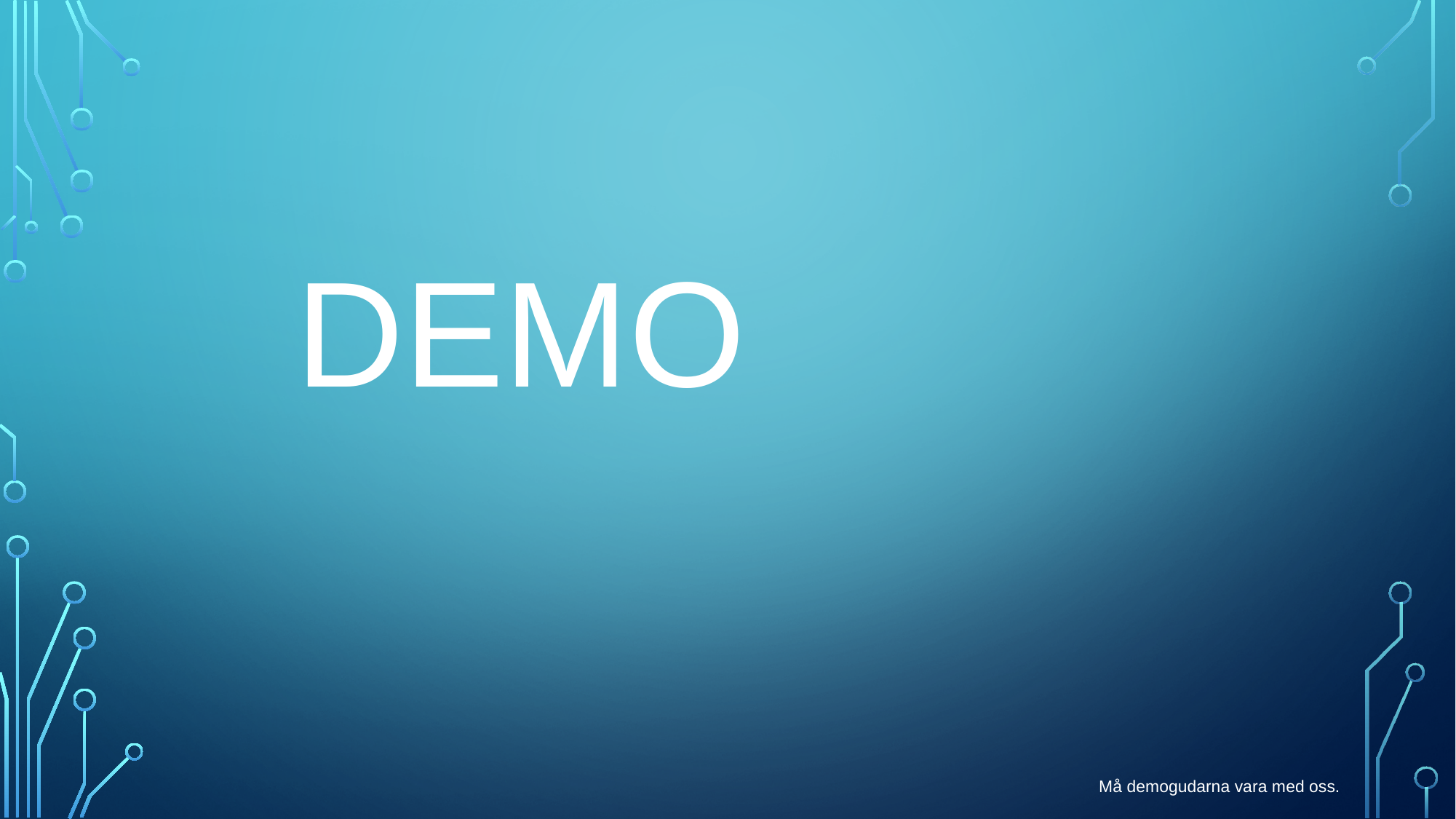

# demo
Må demogudarna vara med oss.